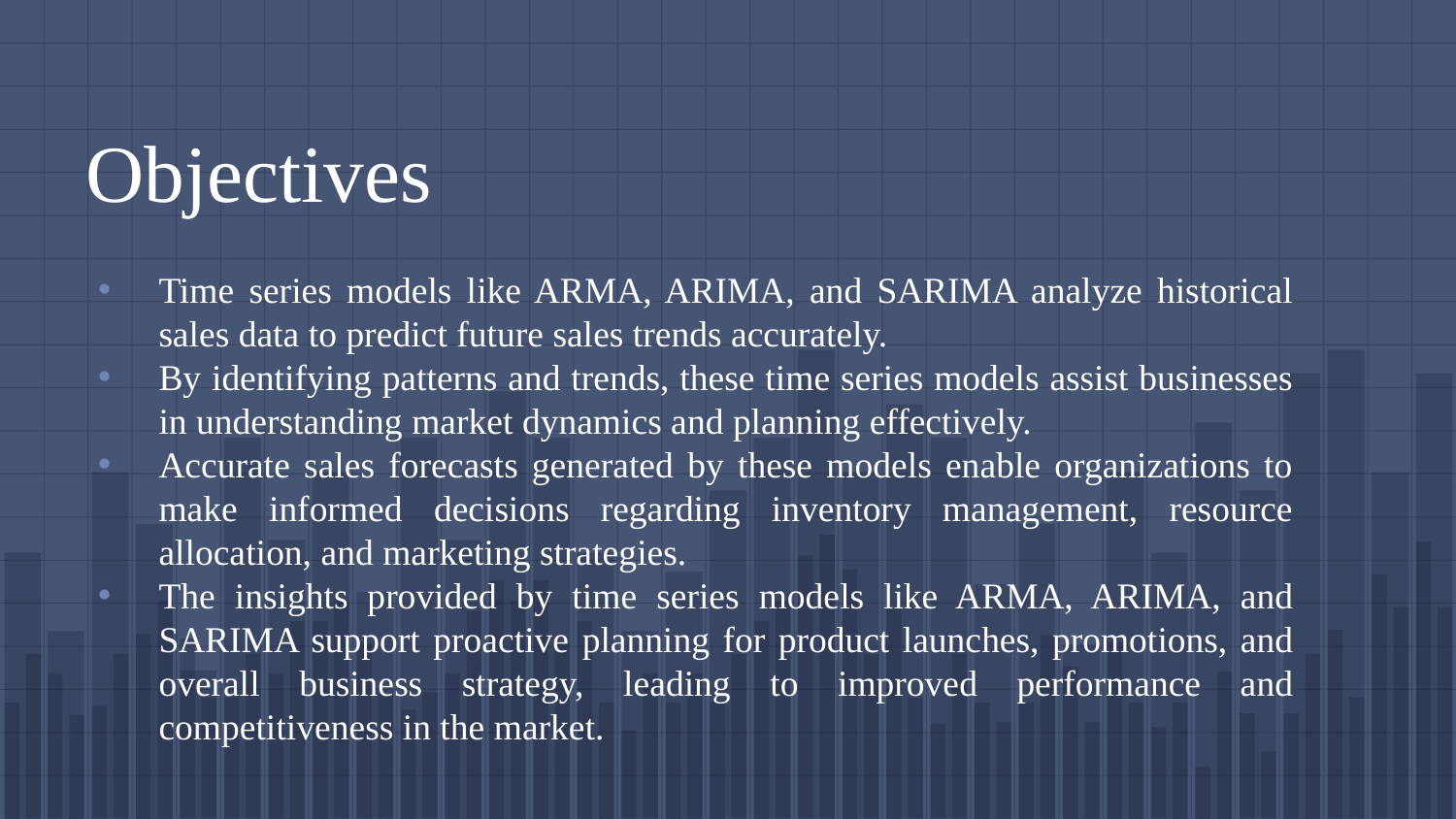

# Objectives
Time series models like ARMA, ARIMA, and SARIMA analyze historical sales data to predict future sales trends accurately.
By identifying patterns and trends, these time series models assist businesses in understanding market dynamics and planning effectively.
Accurate sales forecasts generated by these models enable organizations to make informed decisions regarding inventory management, resource allocation, and marketing strategies.
The insights provided by time series models like ARMA, ARIMA, and SARIMA support proactive planning for product launches, promotions, and overall business strategy, leading to improved performance and competitiveness in the market.